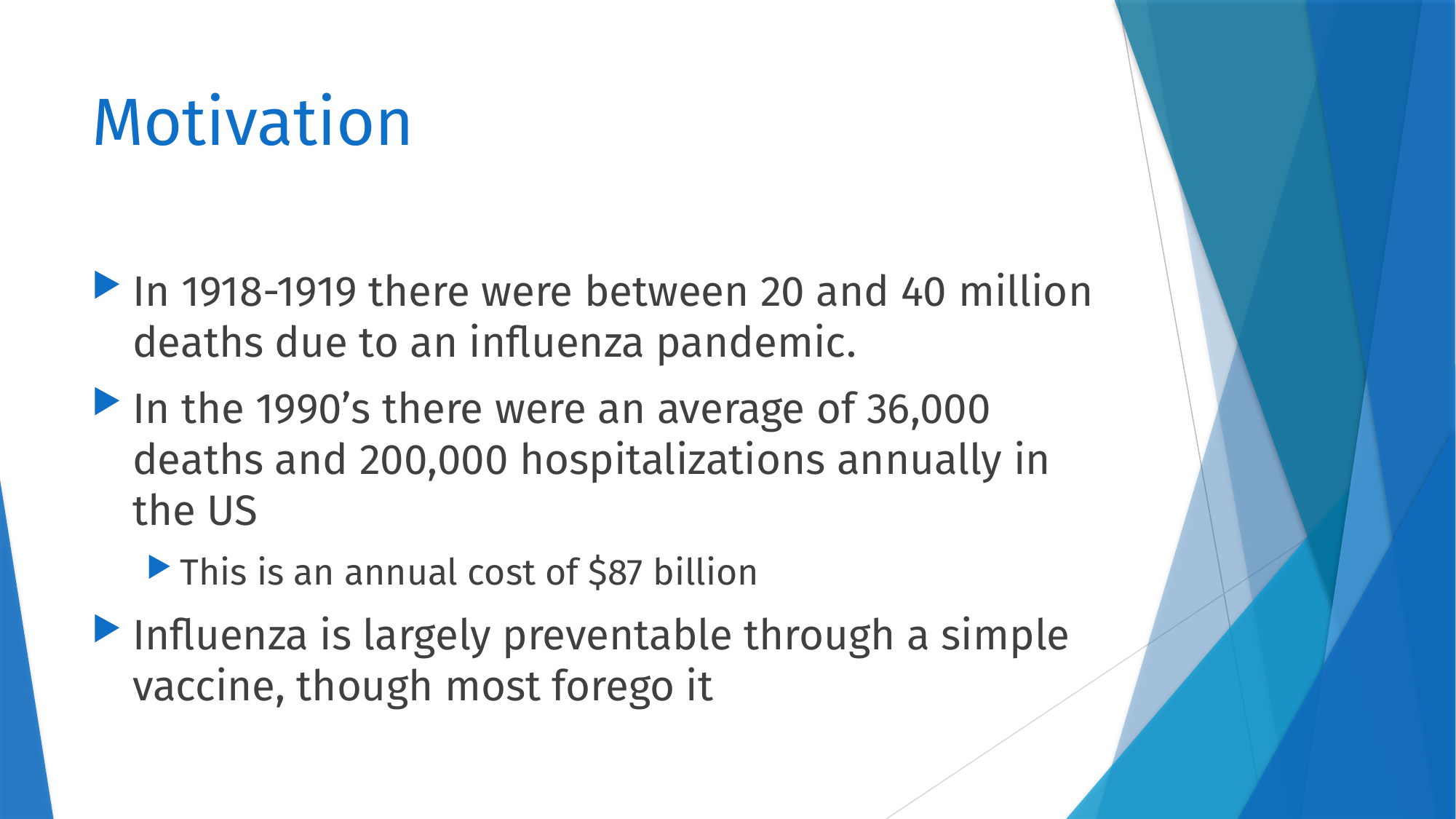

# Motivation
In 1918-1919 there were between 20 and 40 million deaths due to an influenza pandemic.
In the 1990’s there were an average of 36,000 deaths and 200,000 hospitalizations annually in the US
This is an annual cost of $87 billion
Influenza is largely preventable through a simple vaccine, though most forego it